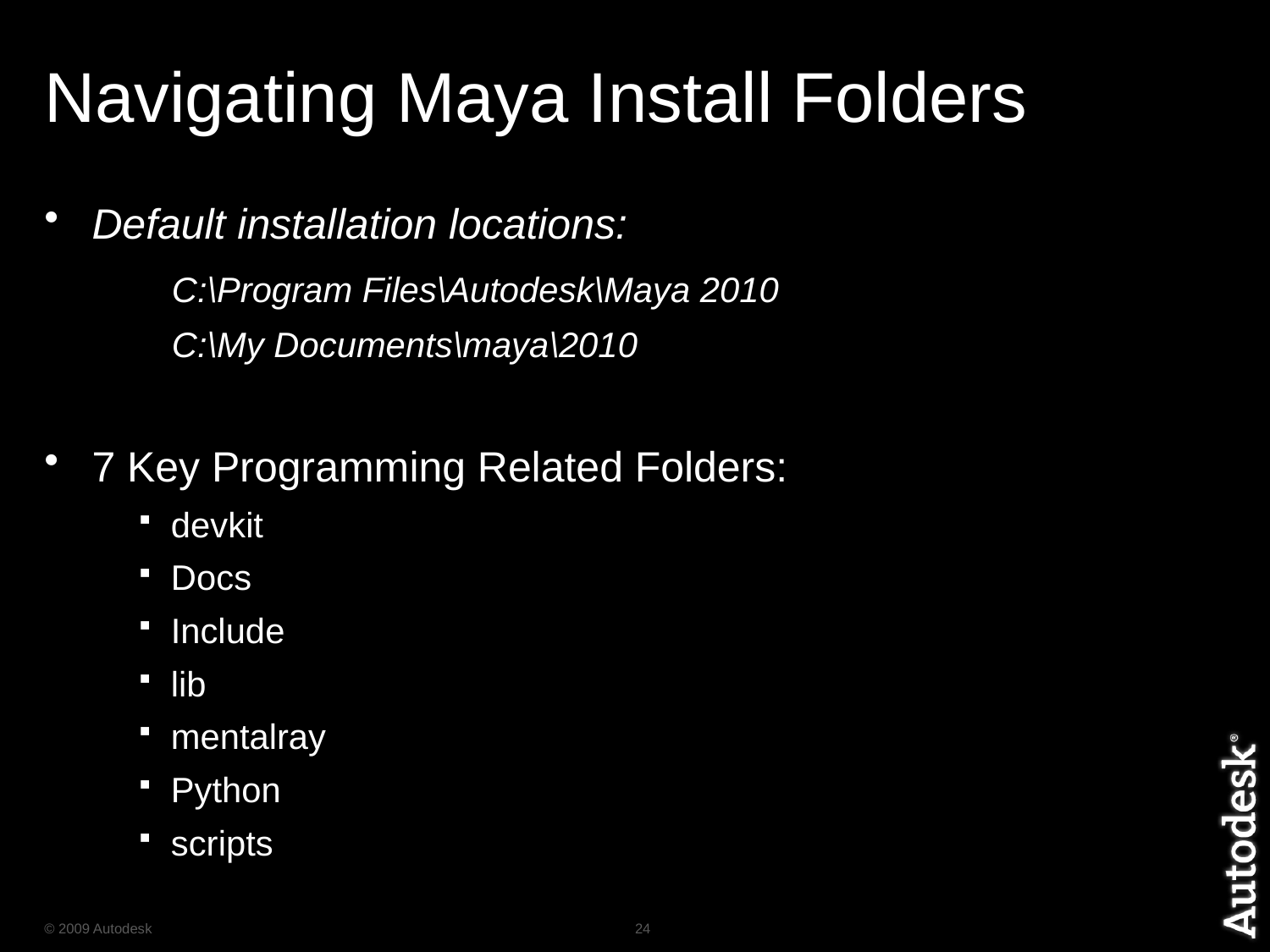

# Navigating Maya Install Folders
Default installation locations:
	C:\Program Files\Autodesk\Maya 2010
	C:\My Documents\maya\2010

7 Key Programming Related Folders:
devkit
Docs
Include
lib
mentalray
Python
scripts